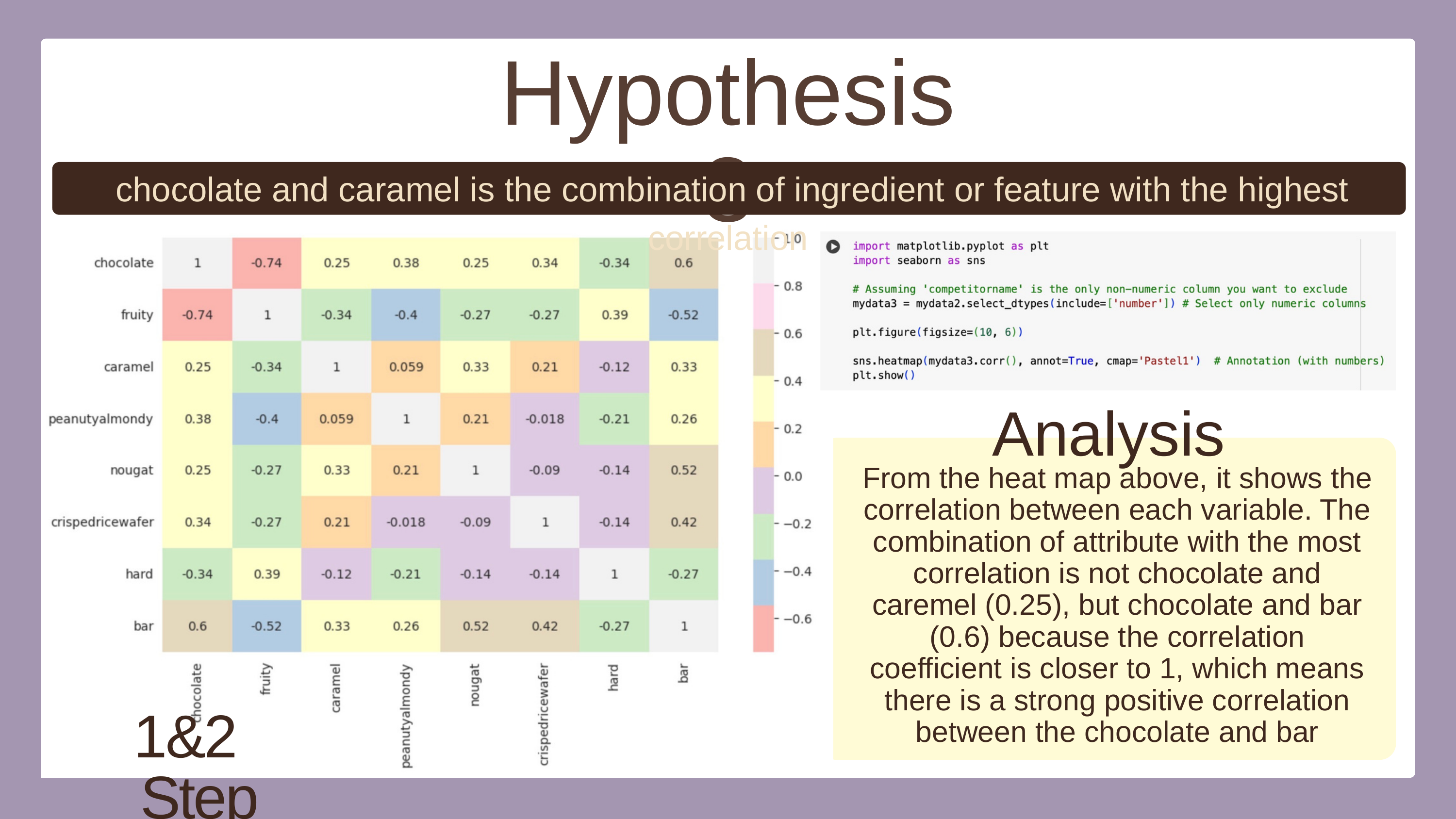

Hypothesis 3
 chocolate and caramel is the combination of ingredient or feature with the highest correlation

nd

Analysis

From the heat map above, it shows the correlation between each variable. The combination of attribute with the most correlation is not chocolate and caremel (0.25), but chocolate and bar (0.6) because the correlation coefficient is closer to 1, which means there is a strong positive correlation between the chocolate and bar

1&2    Step